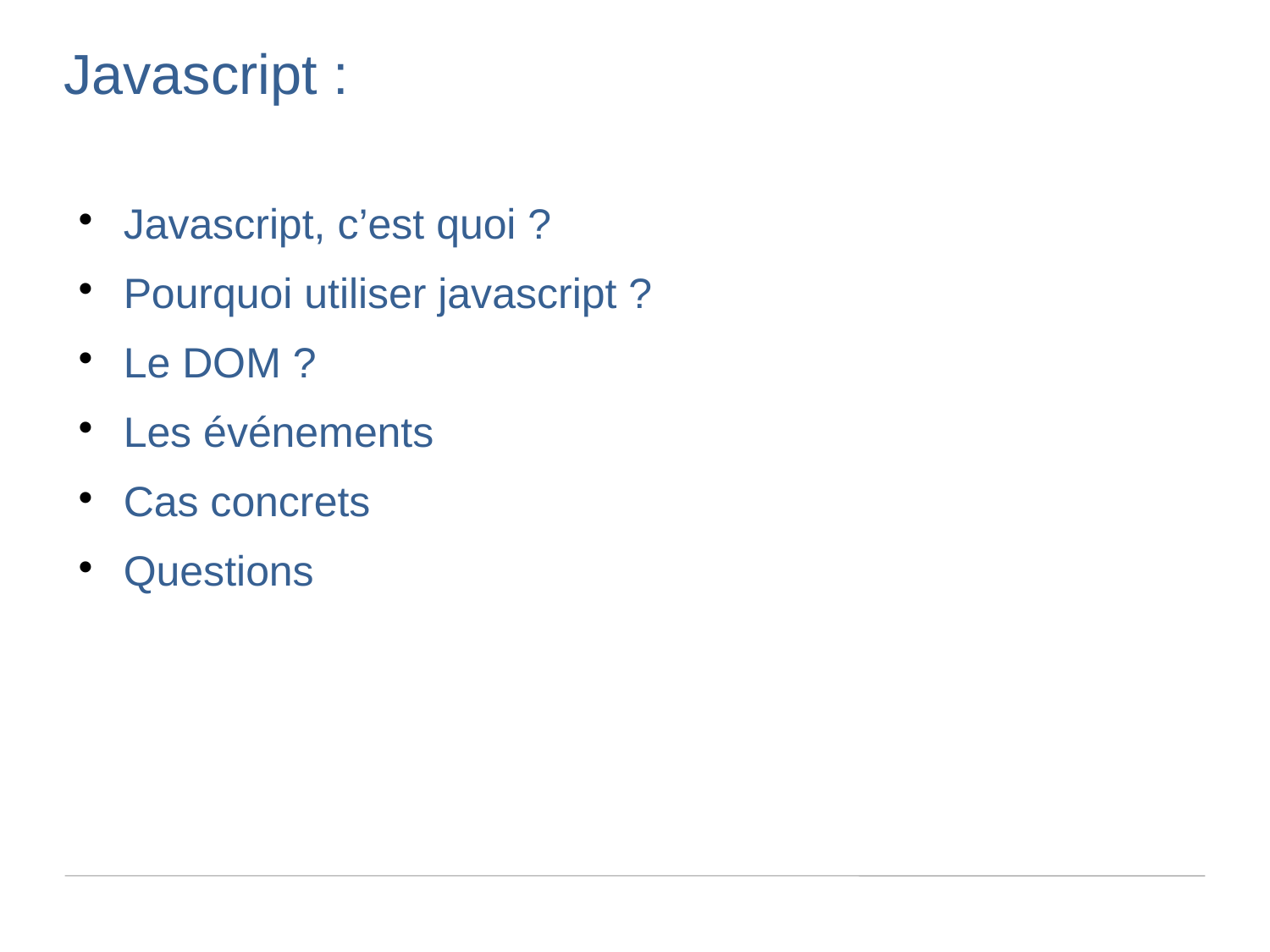

Javascript :
Javascript, c’est quoi ?
Pourquoi utiliser javascript ?
Le DOM ?
Les événements
Cas concrets
Questions